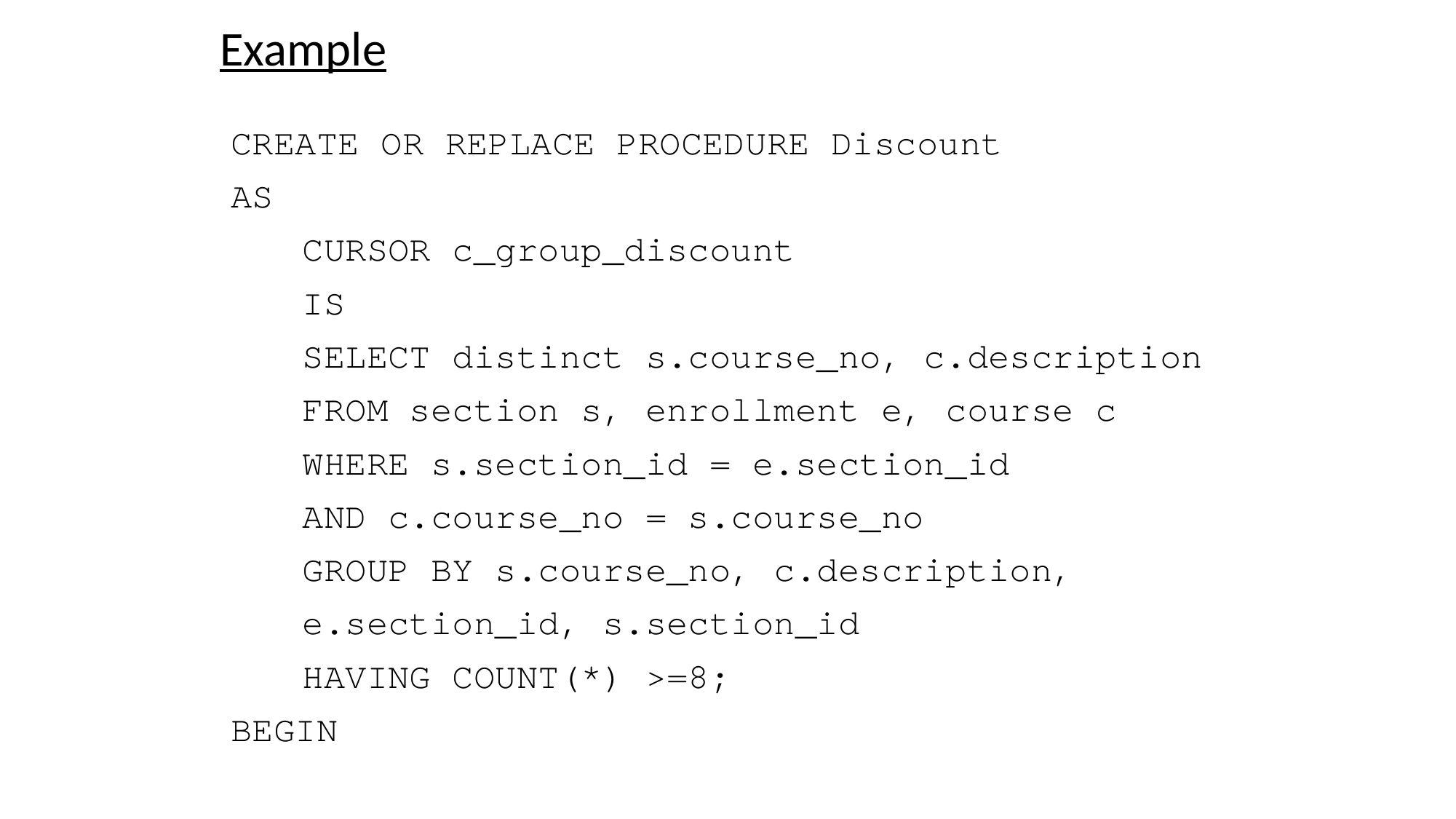

# Example
CREATE OR REPLACE PROCEDURE Discount
AS
	CURSOR c_group_discount
	IS
		SELECT distinct s.course_no, c.description
		FROM section s, enrollment e, course c
		WHERE s.section_id = e.section_id
			AND c.course_no = s.course_no
	GROUP BY s.course_no, c.description,
			e.section_id, s.section_id
	HAVING COUNT(*) >=8;
BEGIN